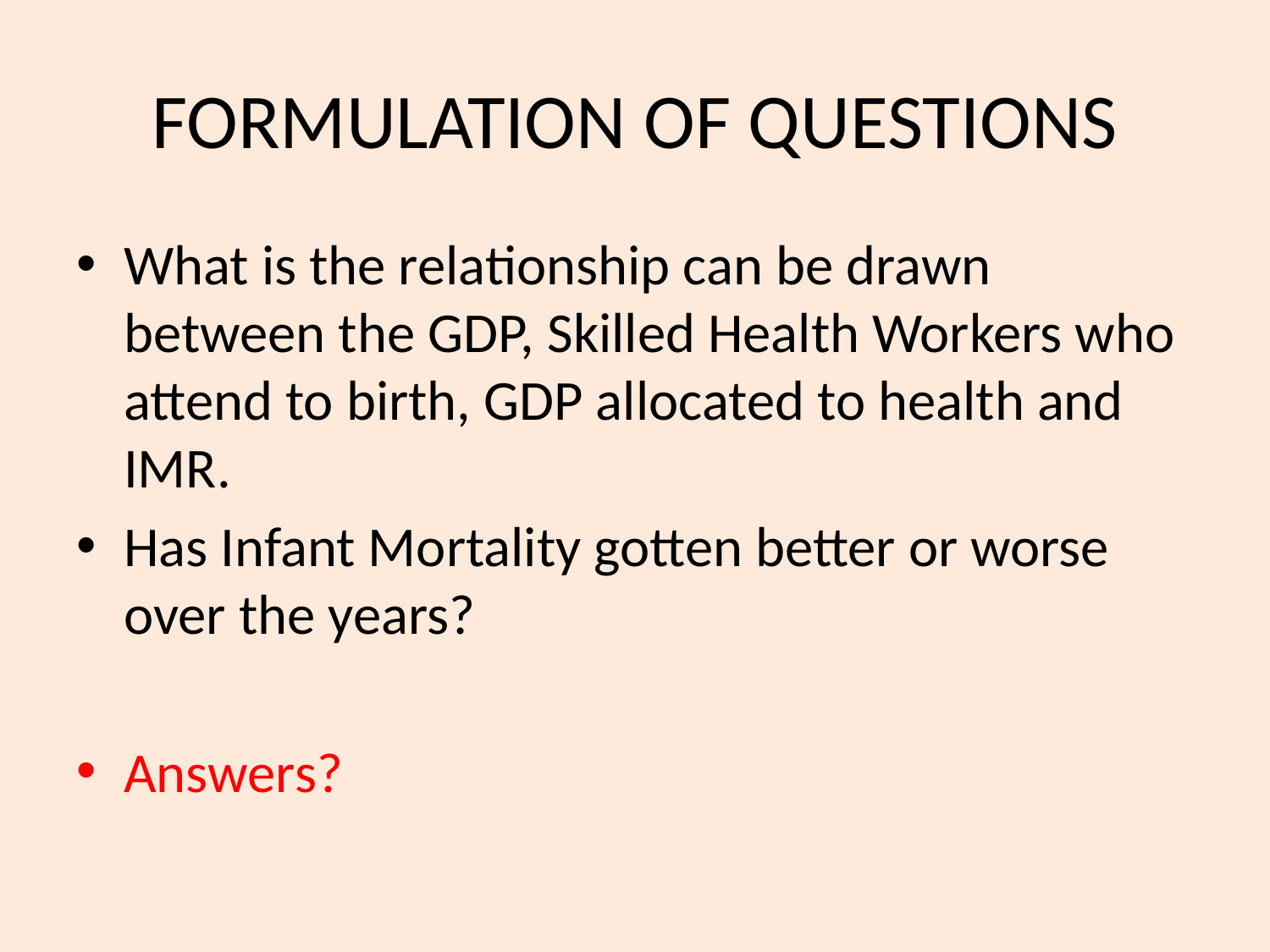

# FORMULATION OF QUESTIONS
What is the relationship can be drawn between the GDP, Skilled Health Workers who attend to birth, GDP allocated to health and IMR.
Has Infant Mortality gotten better or worse  over the years?

Answers?